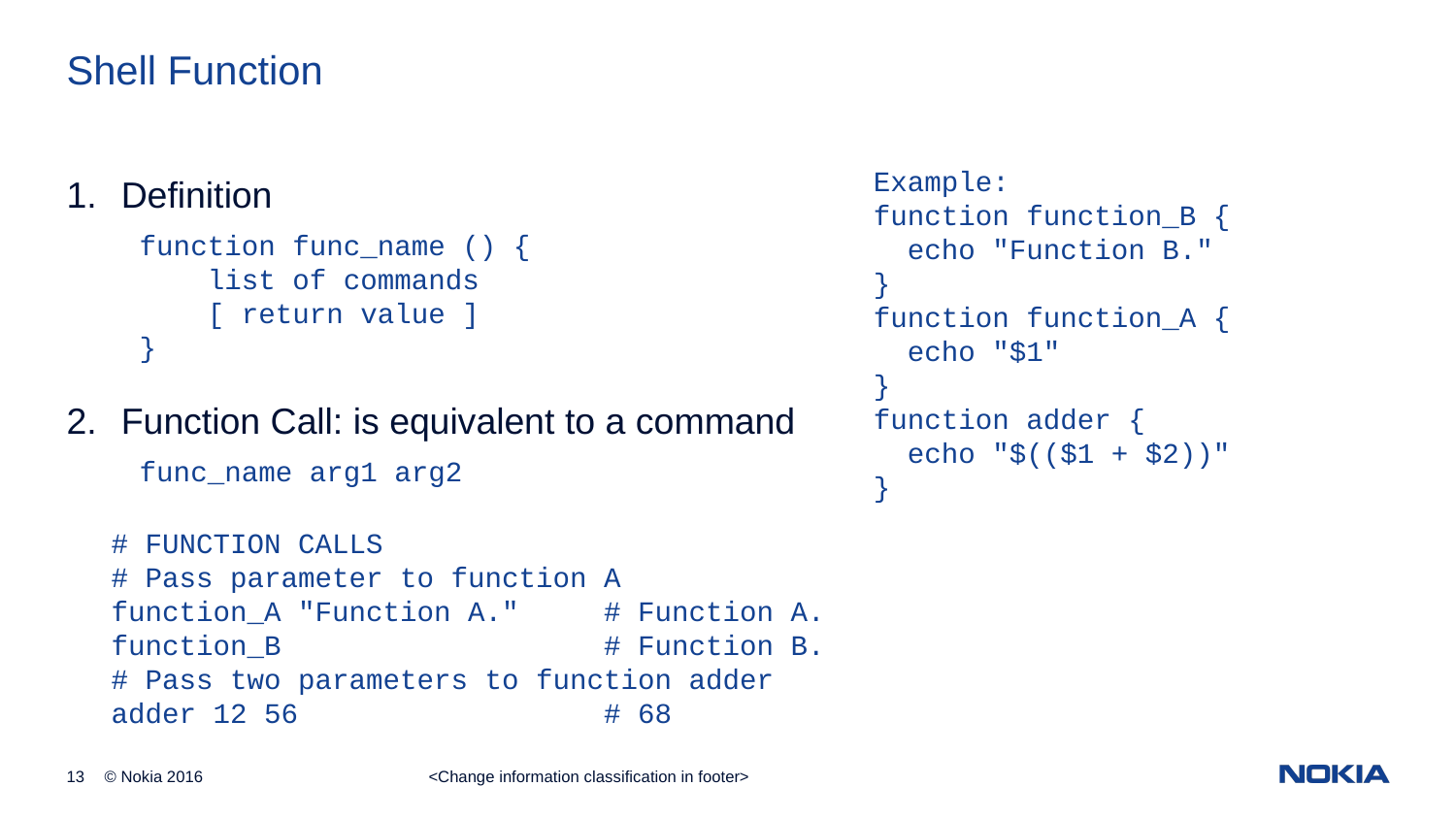

# Shell Function

Example:
function function_B {
  echo "Function B."
}
function function_A {
  echo "$1"
}
function adder {
  echo "$(($1 + $2))"
}
Definition
function func_name () {
    list of commands
    [ return value ]
}

Function Call: is equivalent to a command
func_name arg1 arg2
# FUNCTION CALLS
# Pass parameter to function A
function_A "Function A."     # Function A.
function_B                   # Function B.
# Pass two parameters to function adder
adder 12 56                  # 68
<Change information classification in footer>